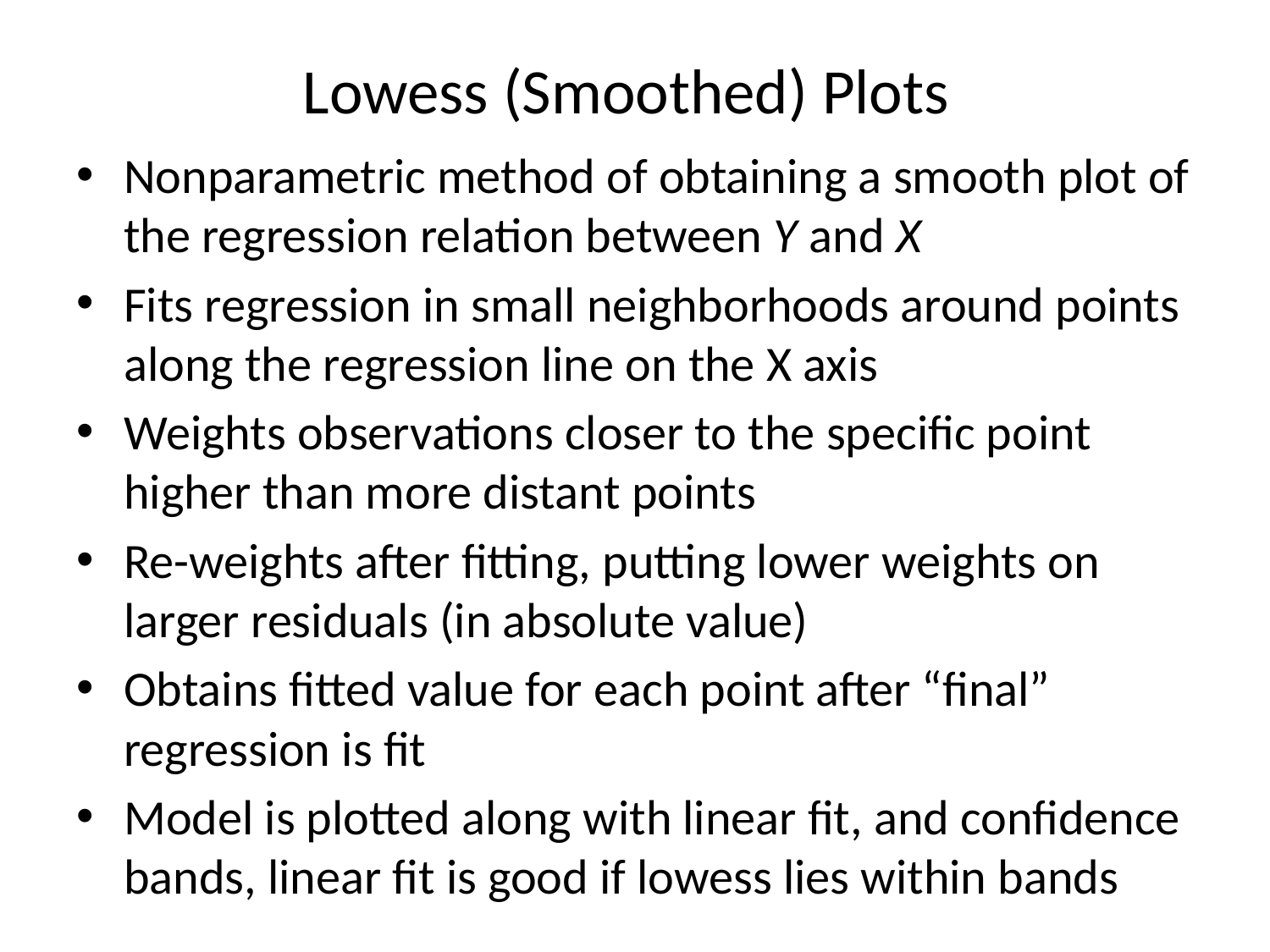

# Lowess (Smoothed) Plots
Nonparametric method of obtaining a smooth plot of the regression relation between Y and X
Fits regression in small neighborhoods around points along the regression line on the X axis
Weights observations closer to the specific point higher than more distant points
Re-weights after fitting, putting lower weights on larger residuals (in absolute value)
Obtains fitted value for each point after “final” regression is fit
Model is plotted along with linear fit, and confidence bands, linear fit is good if lowess lies within bands